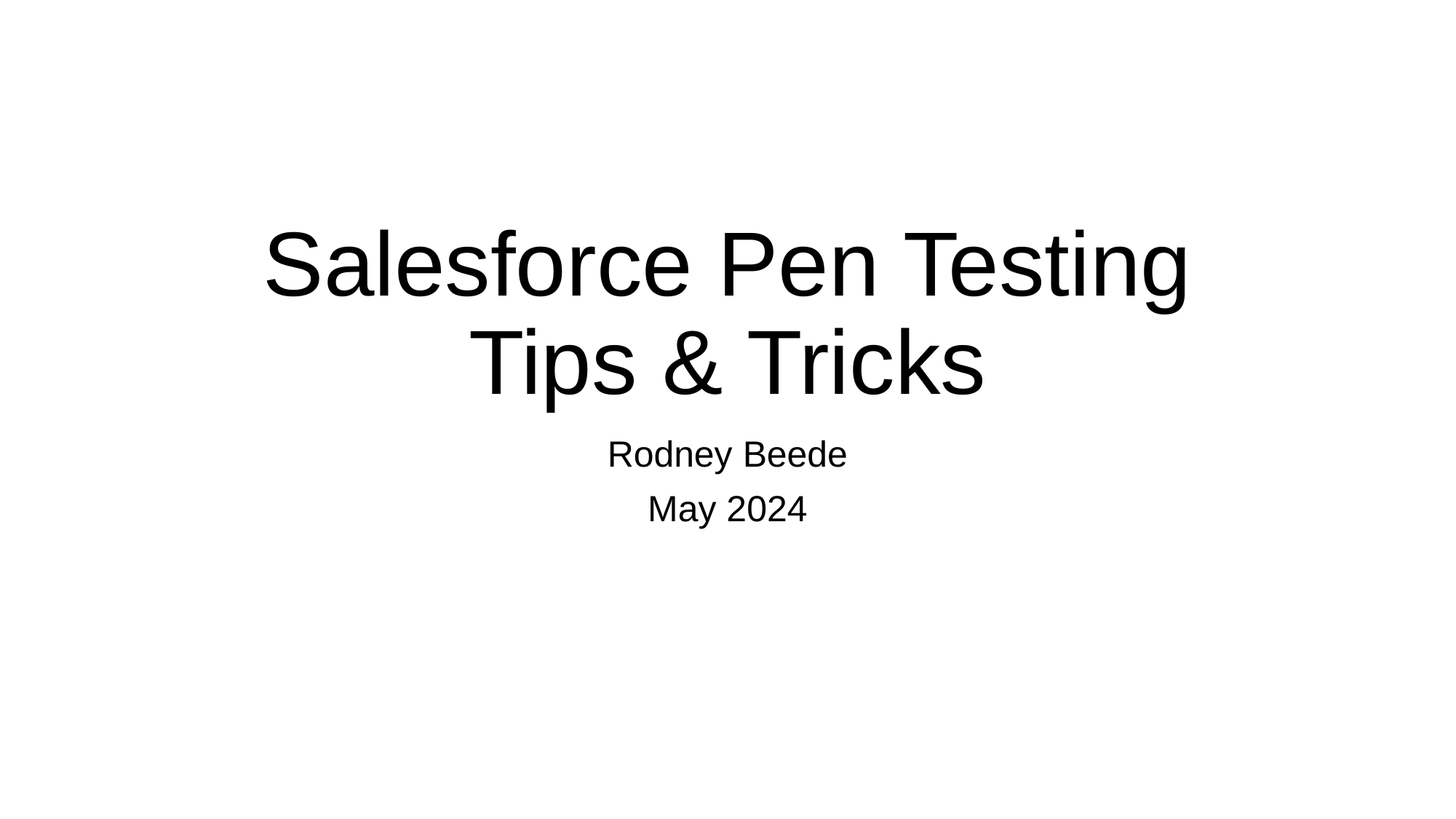

# Salesforce Pen Testing Tips & Tricks
Rodney Beede
May 2024